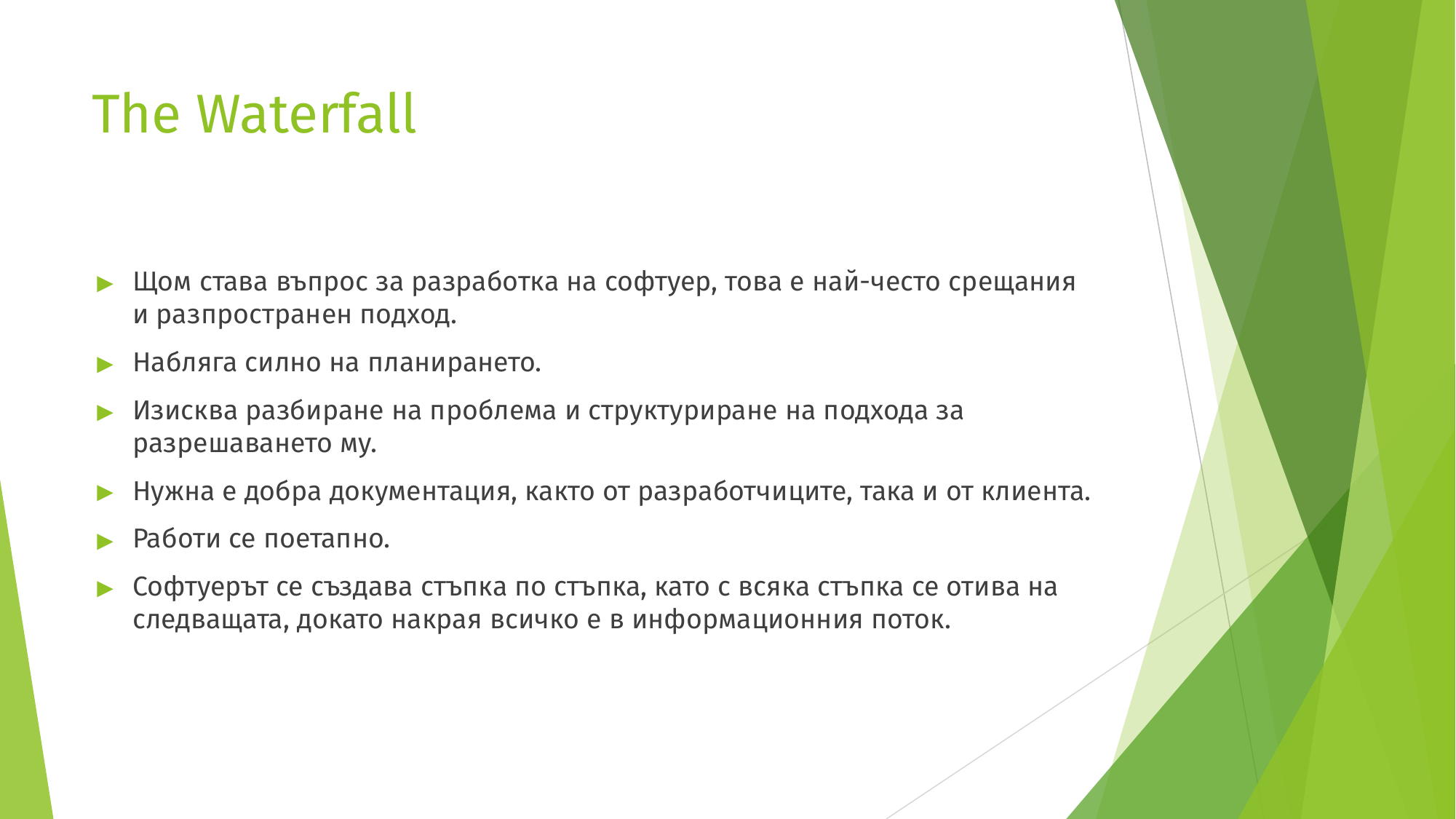

# The Waterfall
Щом става въпрос за разработка на софтуер, това е най-често срещания и разпространен подход.
Набляга силно на планирането.
Изисква разбиране на проблема и структуриране на подхода за разрешаването му.
Нужна е добра документация, както от разработчиците, така и от клиента.
Работи се поетапно.
Софтуерът се създава стъпка по стъпка, като с всяка стъпка се отива на следващата, докато накрая всичко е в информационния поток.